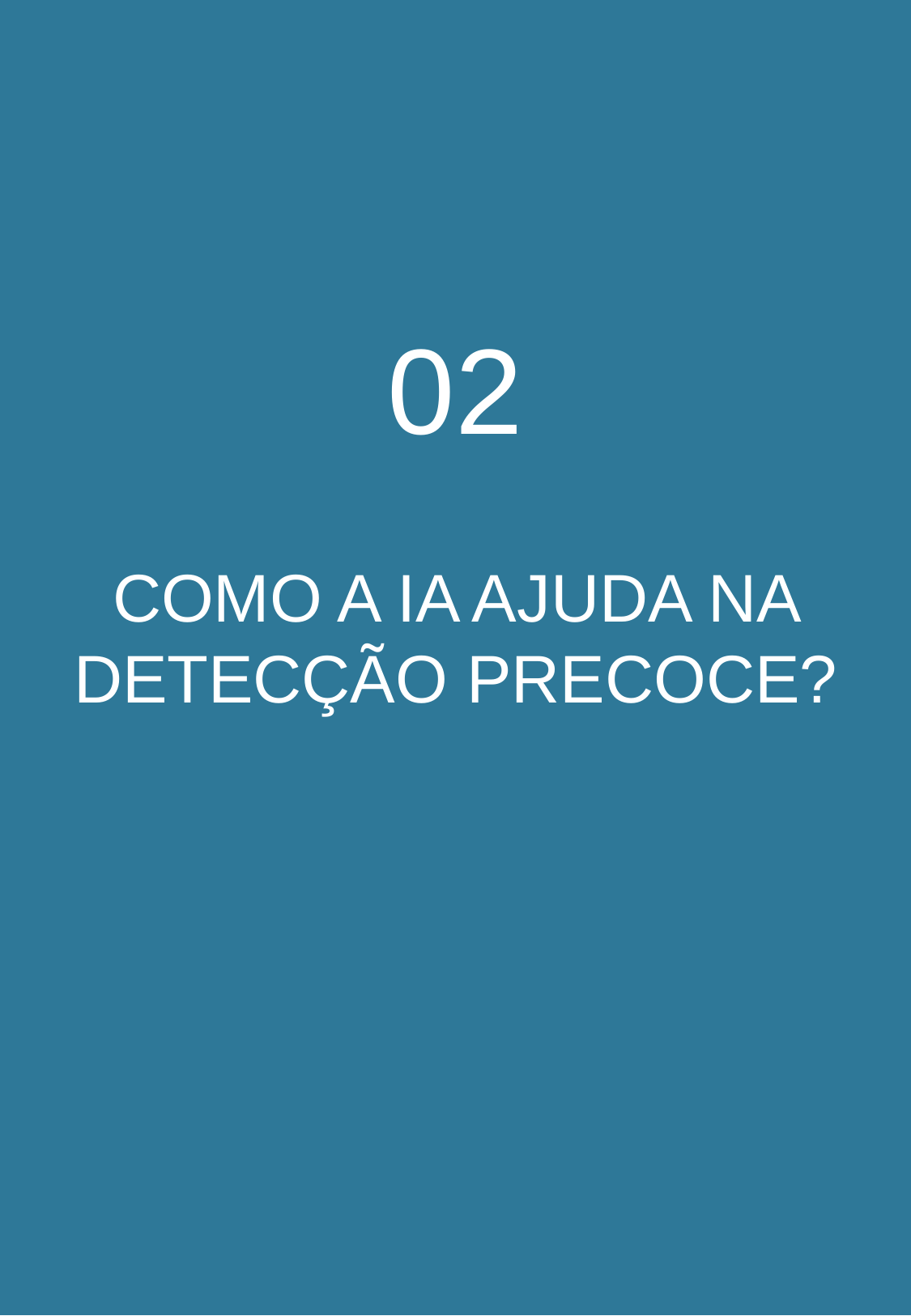

02
COMO A IA AJUDA NA DETECÇÃO PRECOCE?
O Futuro da Saúde com a IA - Rosanay Pititinga
8